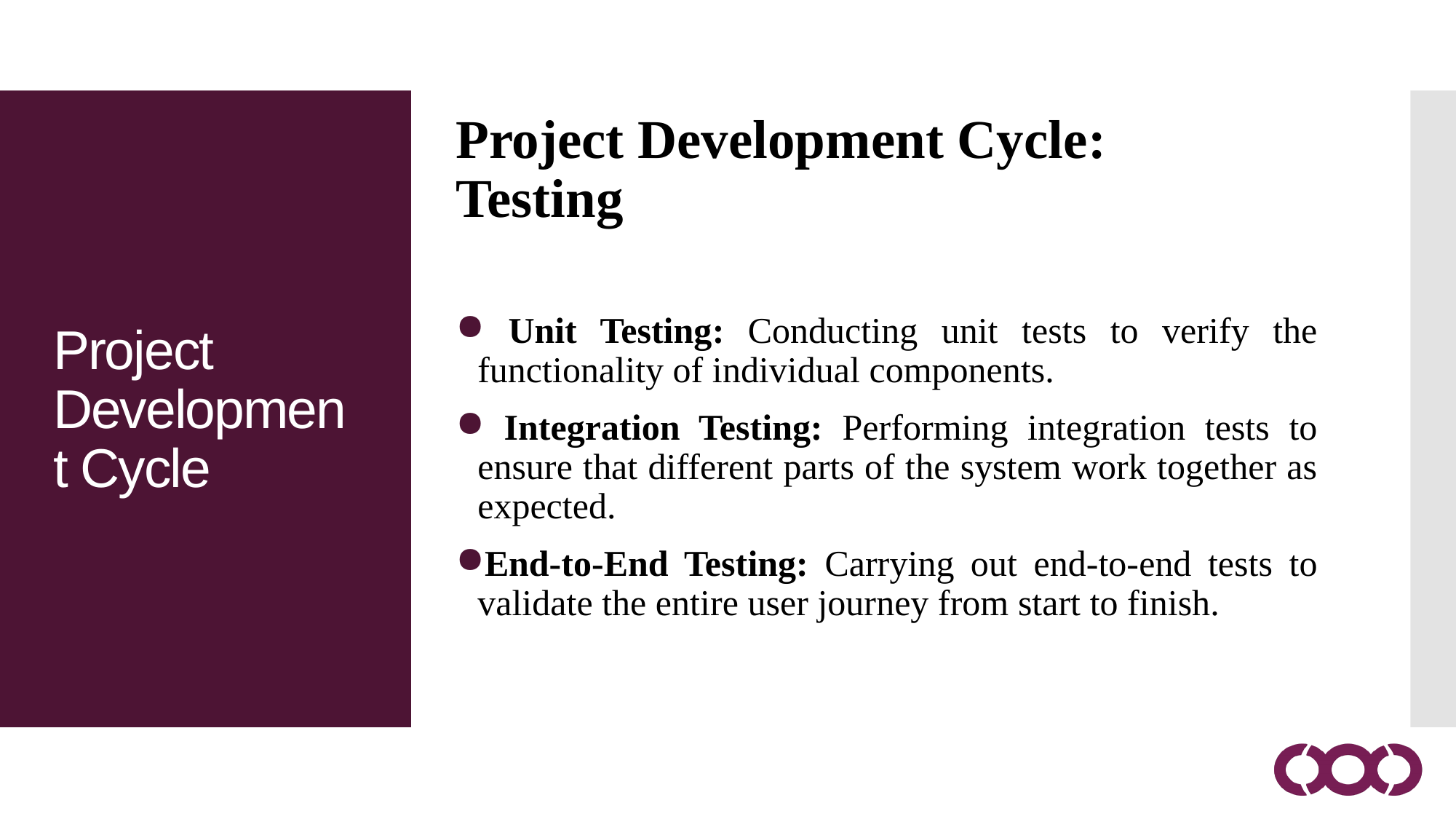

Project Development Cycle: Testing
 Unit Testing: Conducting unit tests to verify the functionality of individual components.
 Integration Testing: Performing integration tests to ensure that different parts of the system work together as expected.
End-to-End Testing: Carrying out end-to-end tests to validate the entire user journey from start to finish.
Project Development Cycle